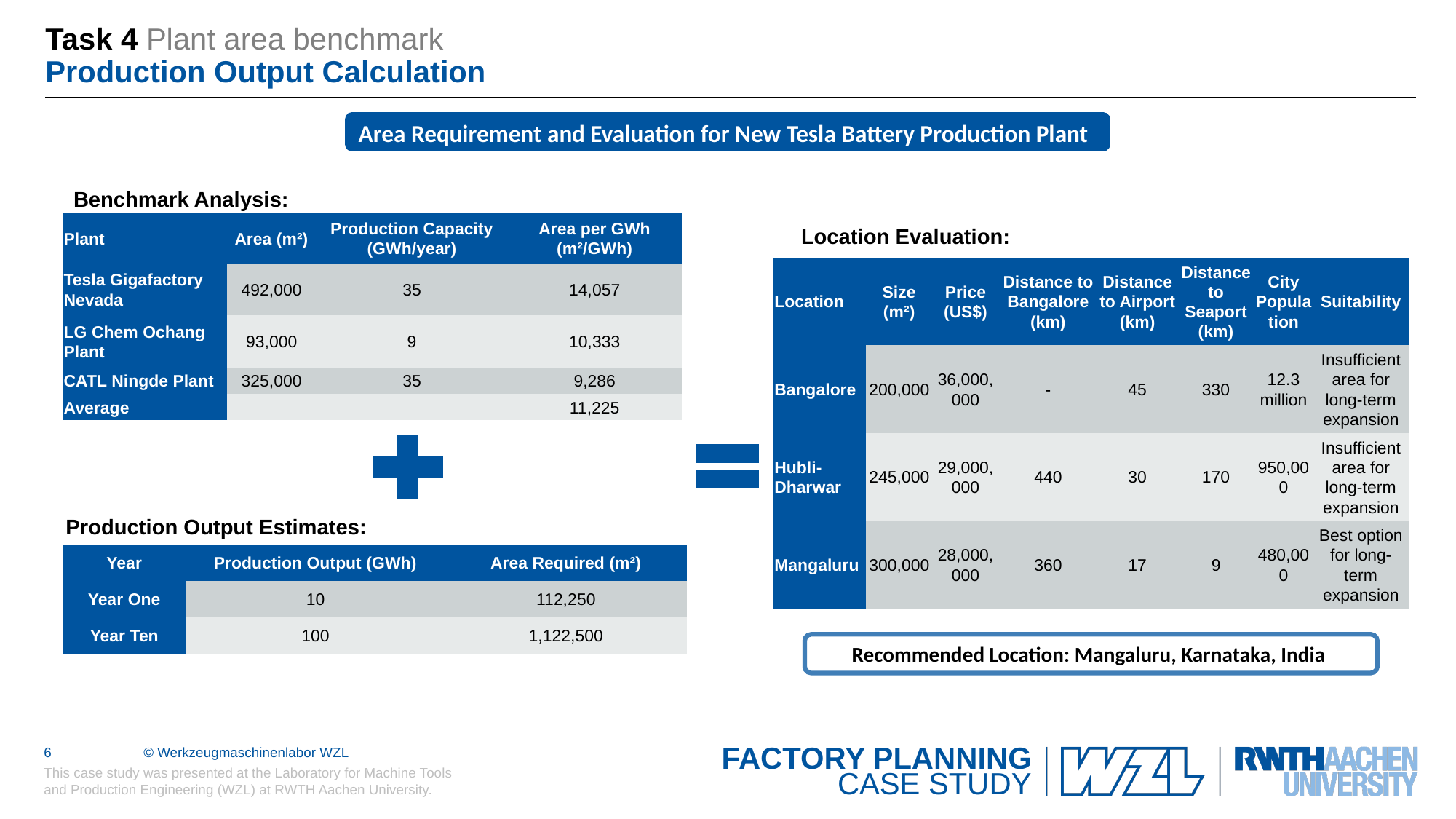

# Task 4 Plant area benchmark Production Output Calculation
Area Requirement and Evaluation for New Tesla Battery Production Plant
Benchmark Analysis:
| Plant | Area (m²) | Production Capacity (GWh/year) | Area per GWh (m²/GWh) |
| --- | --- | --- | --- |
| Tesla Gigafactory Nevada | 492,000 | 35 | 14,057 |
| LG Chem Ochang Plant | 93,000 | 9 | 10,333 |
| CATL Ningde Plant | 325,000 | 35 | 9,286 |
| Average |  |  | 11,225 |
Location Evaluation:
| Location | Size (m²) | Price (US$) | Distance to Bangalore (km) | Distance to Airport (km) | Distance to Seaport (km) | City Population | Suitability |
| --- | --- | --- | --- | --- | --- | --- | --- |
| Bangalore | 200,000 | 36,000,000 | - | 45 | 330 | 12.3 million | Insufficient area for long-term expansion |
| Hubli-Dharwar | 245,000 | 29,000,000 | 440 | 30 | 170 | 950,000 | Insufficient area for long-term expansion |
| Mangaluru | 300,000 | 28,000,000 | 360 | 17 | 9 | 480,000 | Best option for long-term expansion |

Production Output Estimates:
| Year | Production Output (GWh) | Area Required (m²) |
| --- | --- | --- |
| Year One | 10 | 112,250 |
| Year Ten | 100 | 1,122,500 |
Recommended Location: Mangaluru, Karnataka, India